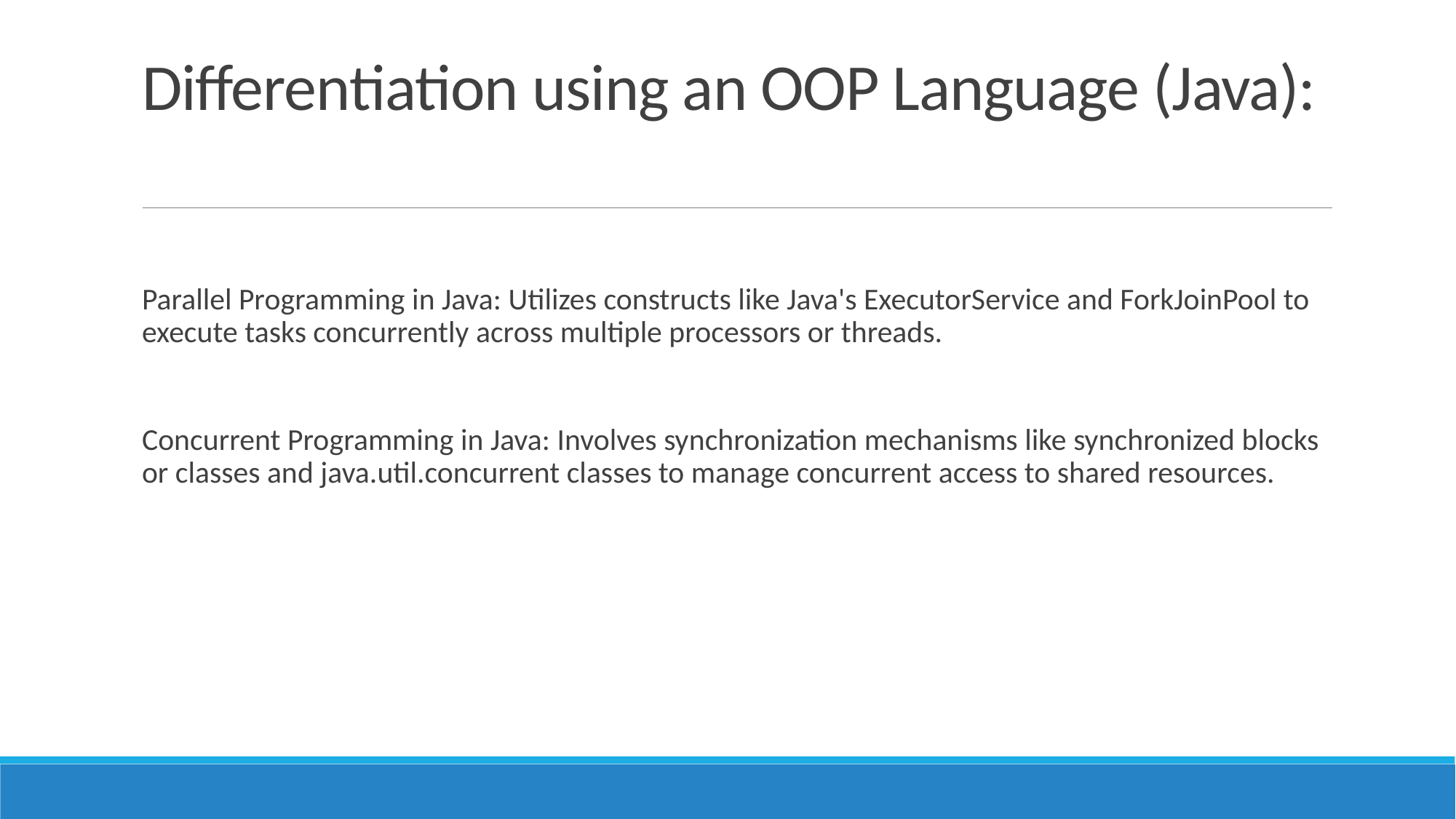

# Differentiation using an OOP Language (Java):

Parallel Programming in Java: Utilizes constructs like Java's ExecutorService and ForkJoinPool to execute tasks concurrently across multiple processors or threads.

Concurrent Programming in Java: Involves synchronization mechanisms like synchronized blocks or classes and java.util.concurrent classes to manage concurrent access to shared resources.